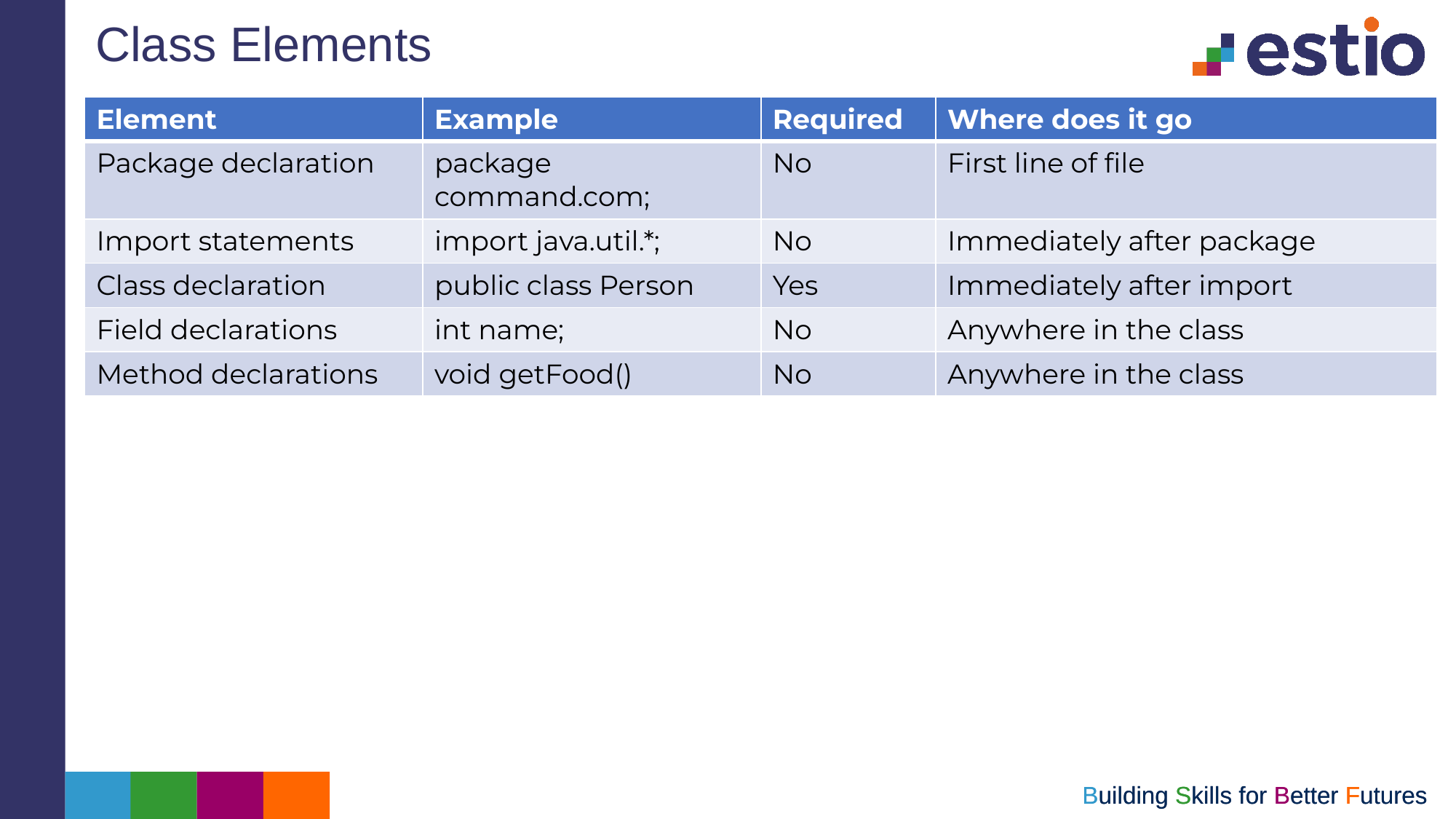

# Class Elements
| Element | Example | Required | Where does it go |
| --- | --- | --- | --- |
| Package declaration | package command.com; | No | First line of file |
| Import statements | import java.util.\*; | No | Immediately after package |
| Class declaration | public class Person | Yes | Immediately after import |
| Field declarations | int name; | No | Anywhere in the class |
| Method declarations | void getFood() | No | Anywhere in the class |